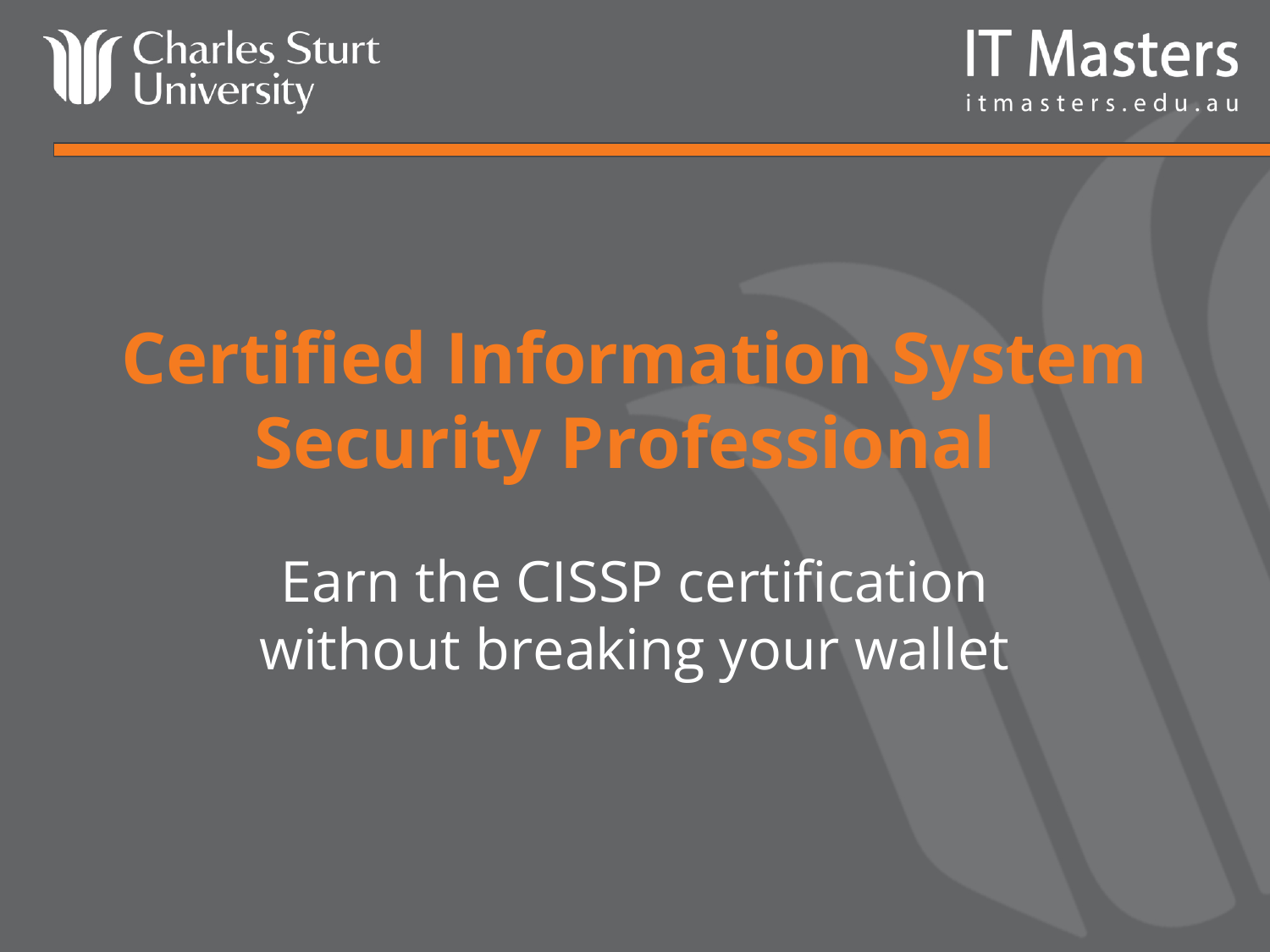

# Certified Information System Security Professional
Earn the CISSP certification without breaking your wallet